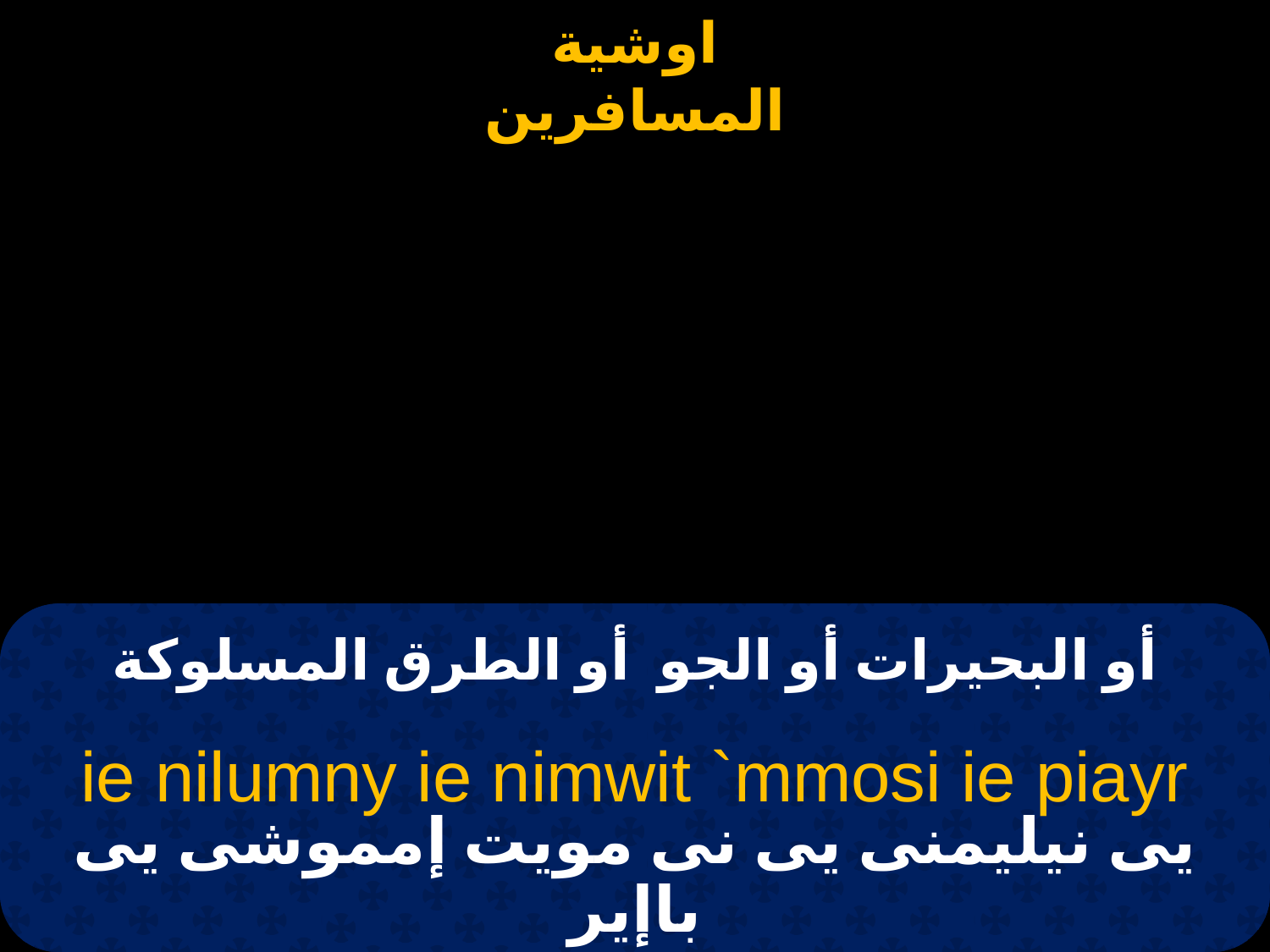

# أو البحيرات أو الجو  أو الطرق المسلوكة
ie nilumny ie nimwit `mmosi ie piayr
يى نيليمنى يى نى مويت إمموشى يى باإير